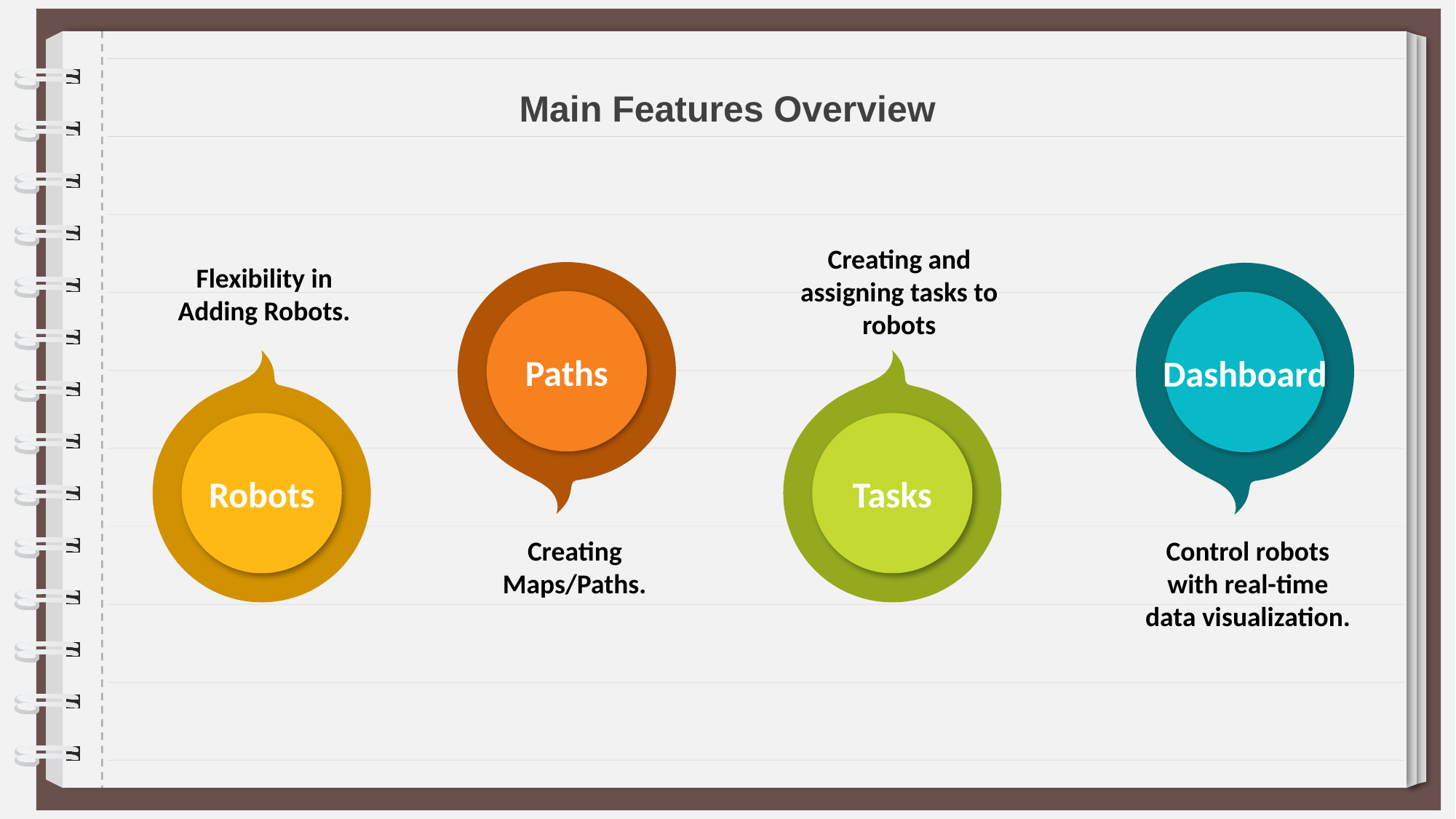

Main Features Overview
Creating and assigning tasks to robots
Flexibility in Adding Robots.

Paths
Dashboard

Robots
Tasks
Creating Maps/Paths.
Control robots with real-time data visualization.